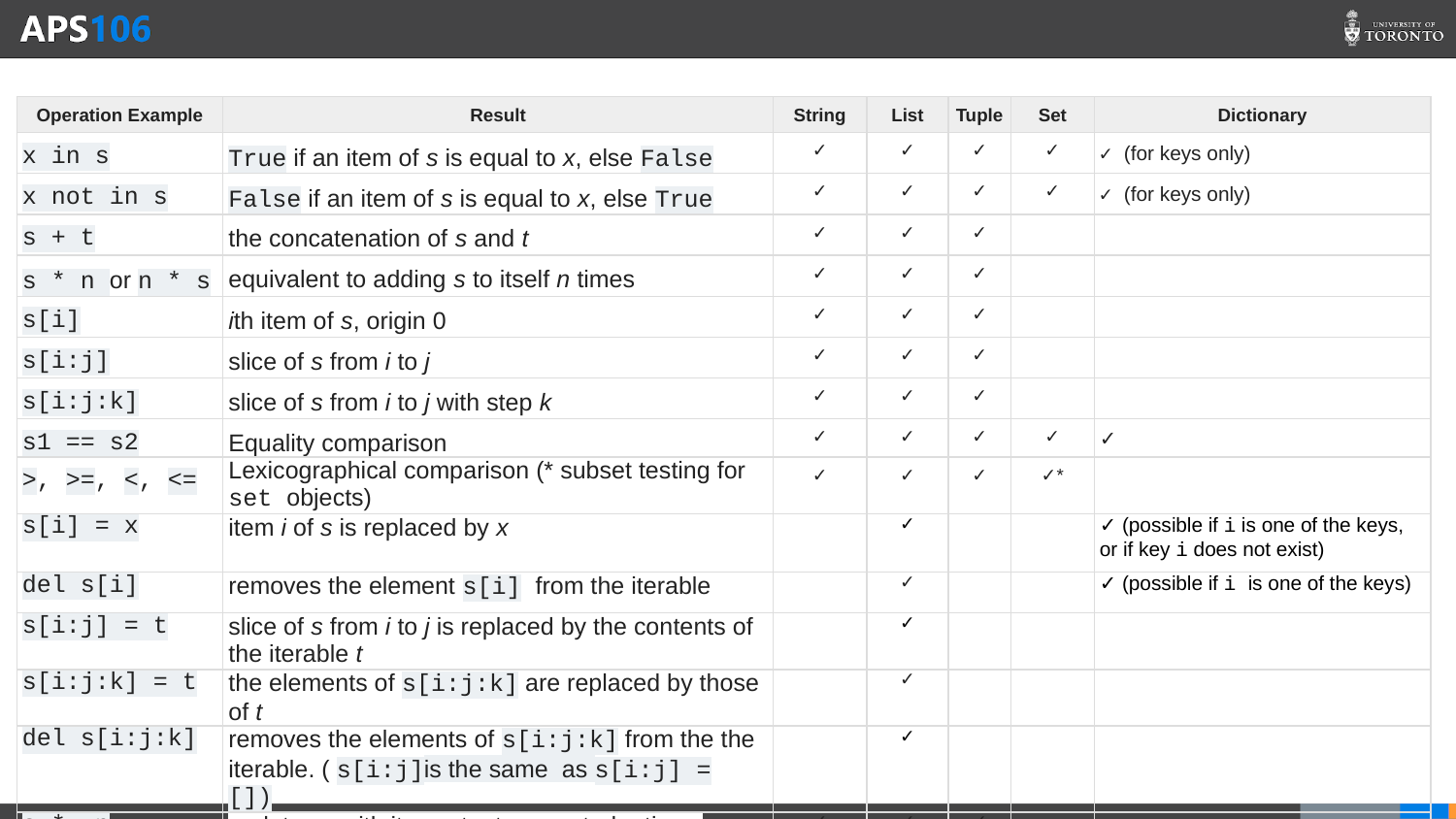

| Operation Example | Result | String | List | Tuple | Set | Dictionary |
| --- | --- | --- | --- | --- | --- | --- |
| x in s | True if an item of s is equal to x, else False | ✓ | ✓ | ✓ | ✓ | ✓ (for keys only) |
| x not in s | False if an item of s is equal to x, else True | ✓ | ✓ | ✓ | ✓ | ✓ (for keys only) |
| s + t | the concatenation of s and t | ✓ | ✓ | ✓ |  |  |
| s \* n or n \* s | equivalent to adding s to itself n times | ✓ | ✓ | ✓ |  |  |
| s[i] | ith item of s, origin 0 | ✓ | ✓ | ✓ |  |  |
| s[i:j] | slice of s from i to j | ✓ | ✓ | ✓ |  |  |
| s[i:j:k] | slice of s from i to j with step k | ✓ | ✓ | ✓ |  |  |
| s1 == s2 | Equality comparison | ✓ | ✓ | ✓ | ✓ | ✓ |
| >, >=, <, <= | Lexicographical comparison (\* subset testing for set objects) | ✓ | ✓ | ✓ | ✓\* |  |
| s[i] = x | item i of s is replaced by x |  | ✓ |  |  | ✓ (possible if i is one of the keys, or if key i does not exist) |
| del s[i] | removes the element s[i] from the iterable |  | ✓ |  |  | ✓ (possible if i is one of the keys) |
| s[i:j] = t | slice of s from i to j is replaced by the contents of the iterable t |  | ✓ |  |  |  |
| s[i:j:k] = t | the elements of s[i:j:k] are replaced by those of t |  | ✓ |  |  |  |
| del s[i:j:k] | removes the elements of s[i:j:k] from the the iterable. ( s[i:j]is the same as s[i:j] = []) |  | ✓ |  |  |  |
| s \*= n | updates s with its contents repeated n times | ✓ | ✓ | ✓ |  |  |